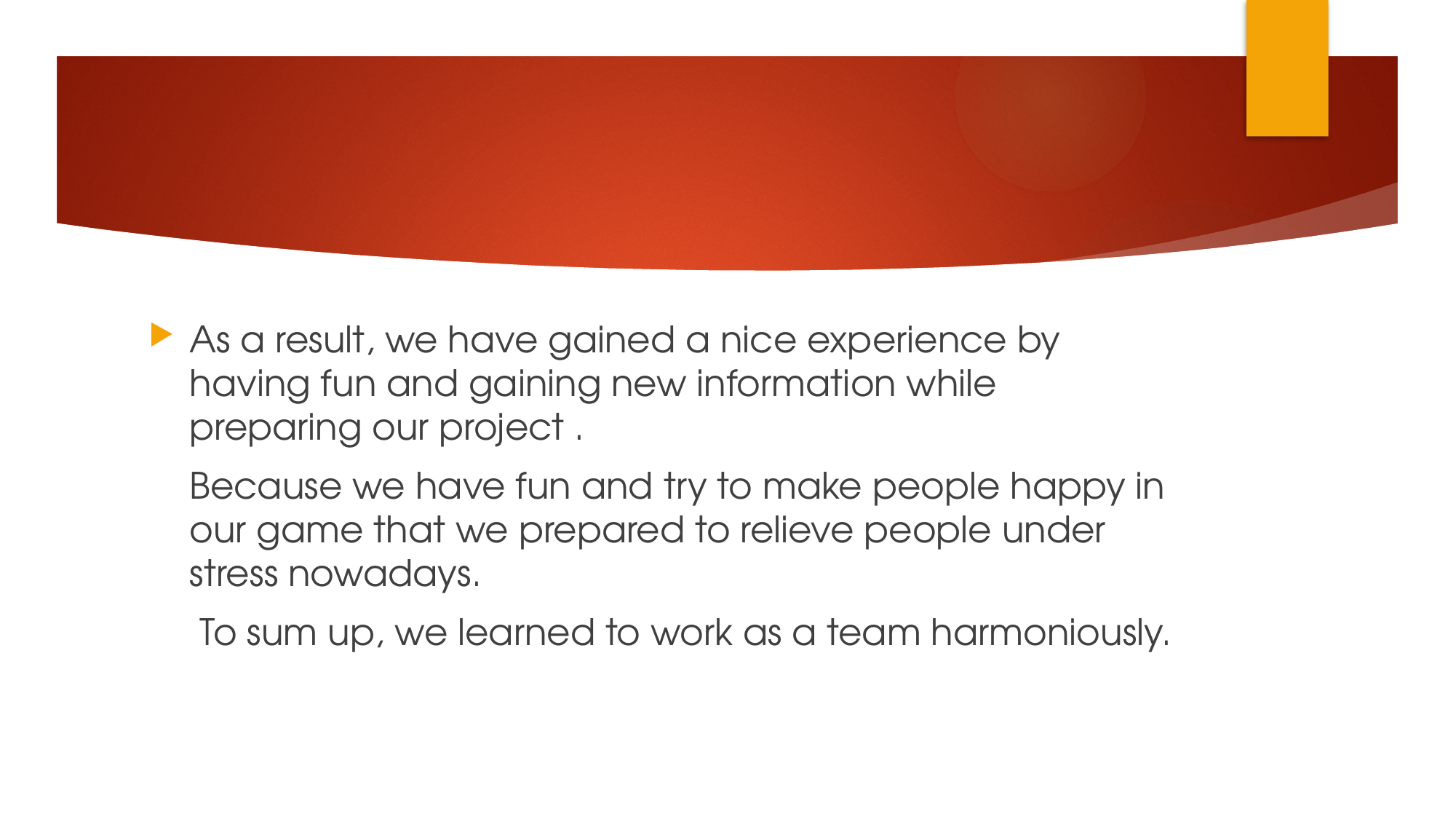

#
As a result, we have gained a nice experience by having fun and gaining new information while preparing our project .
Because we have fun and try to make people happy in our game that we prepared to relieve people under stress nowadays.
 To sum up, we learned to work as a team harmoniously.